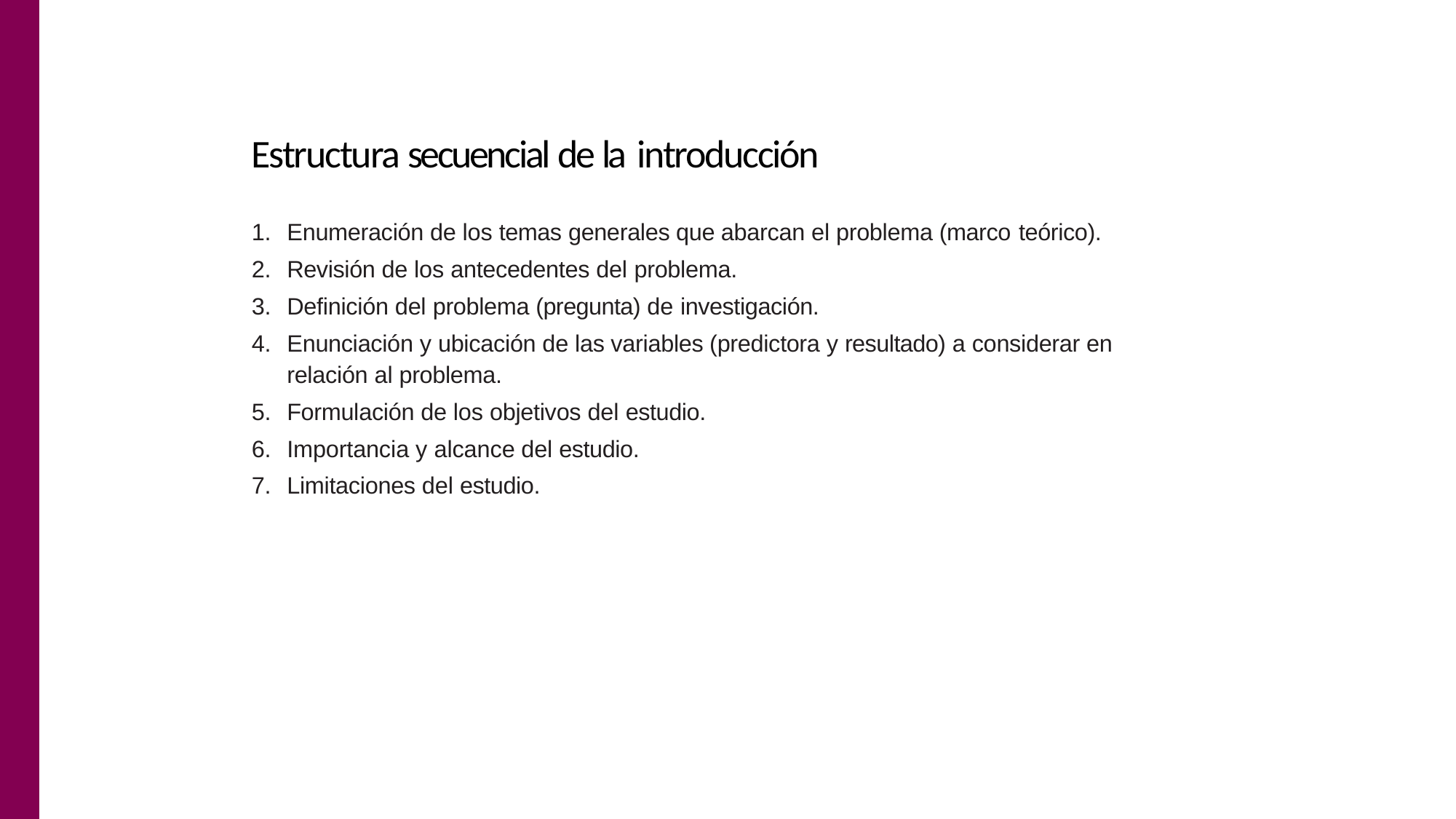

# Estructura secuencial de la introducción
Enumeración de los temas generales que abarcan el problema (marco teórico).
Revisión de los antecedentes del problema.
Definición del problema (pregunta) de investigación.
Enunciación y ubicación de las variables (predictora y resultado) a considerar en  relación al problema.
Formulación de los objetivos del estudio.
Importancia y alcance del estudio.
Limitaciones del estudio.